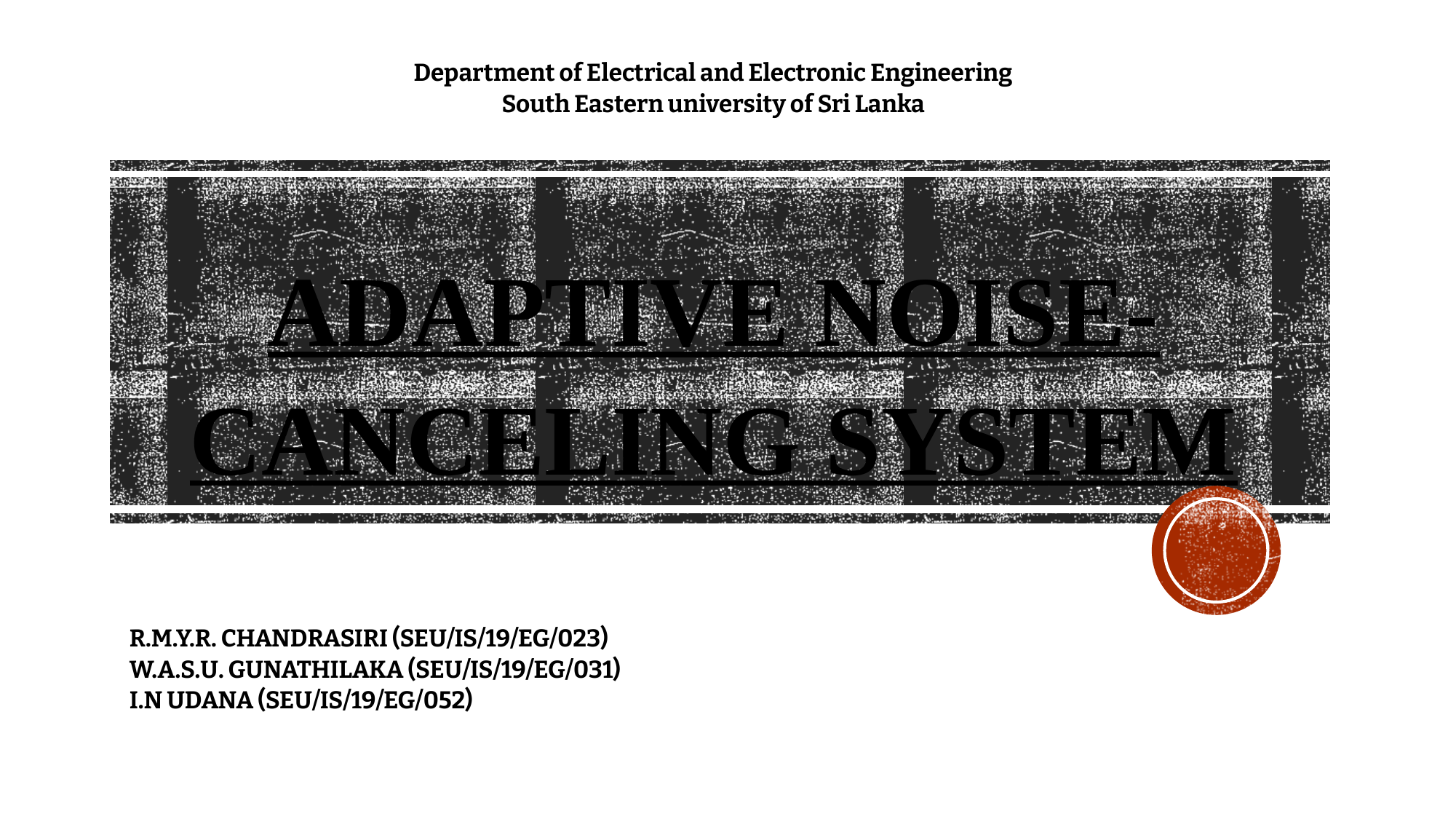

Department of Electrical and Electronic Engineering
South Eastern university of Sri Lanka

# Adaptive Noise-Canceling System

R.M.Y.R. CHANDRASIRI (SEU/IS/19/EG/023)
W.A.S.U. GUNATHILAKA (SEU/IS/19/EG/031)
I.N UDANA (SEU/IS/19/EG/052)